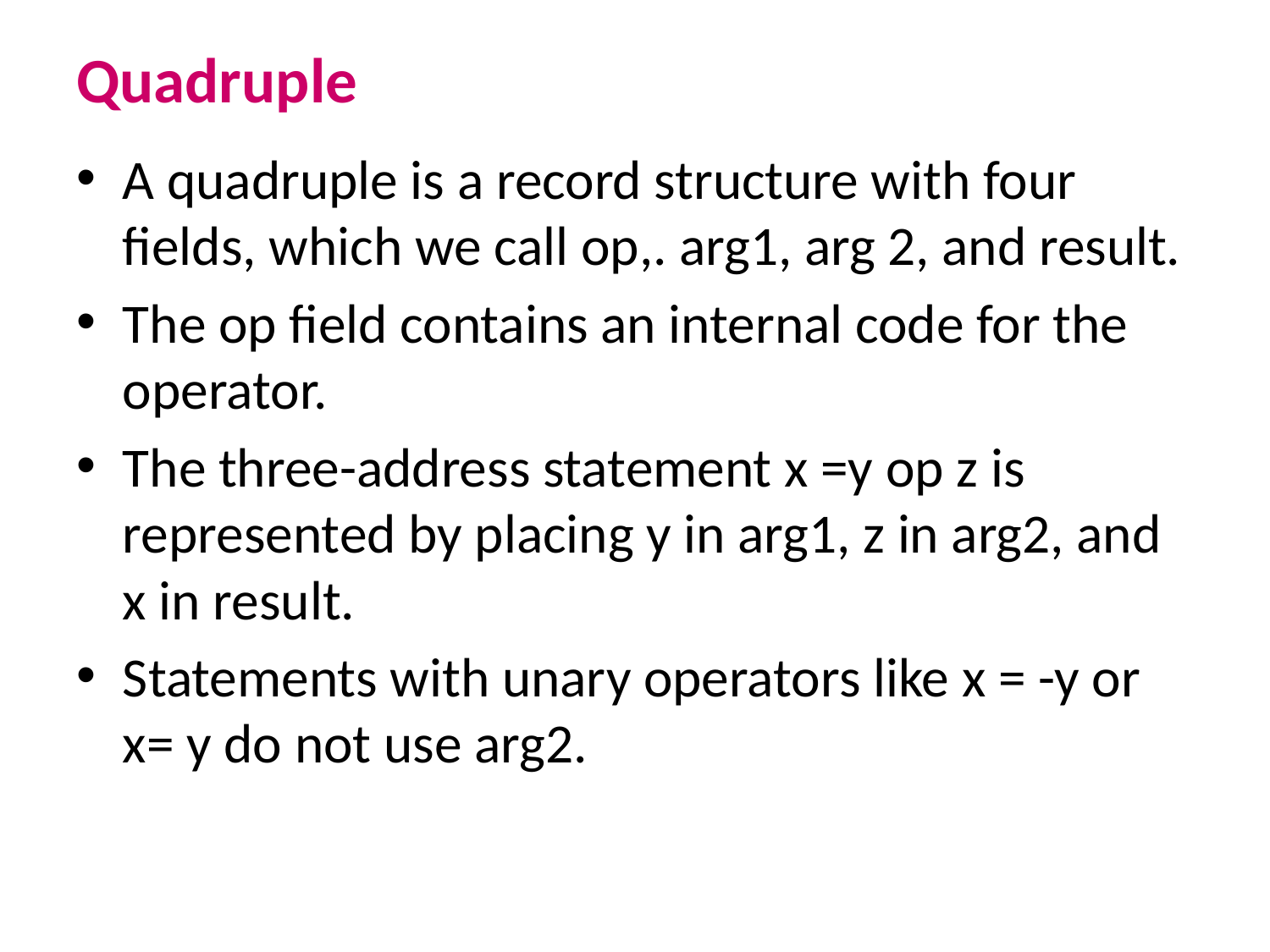

# Quadruple
A quadruple is a record structure with four fields, which we call op,. arg1, arg 2, and result.
The op field contains an internal code for the operator.
The three-address statement x =y op z is represented by placing y in arg1, z in arg2, and x in result.
Statements with unary operators like x = -y or x= y do not use arg2.